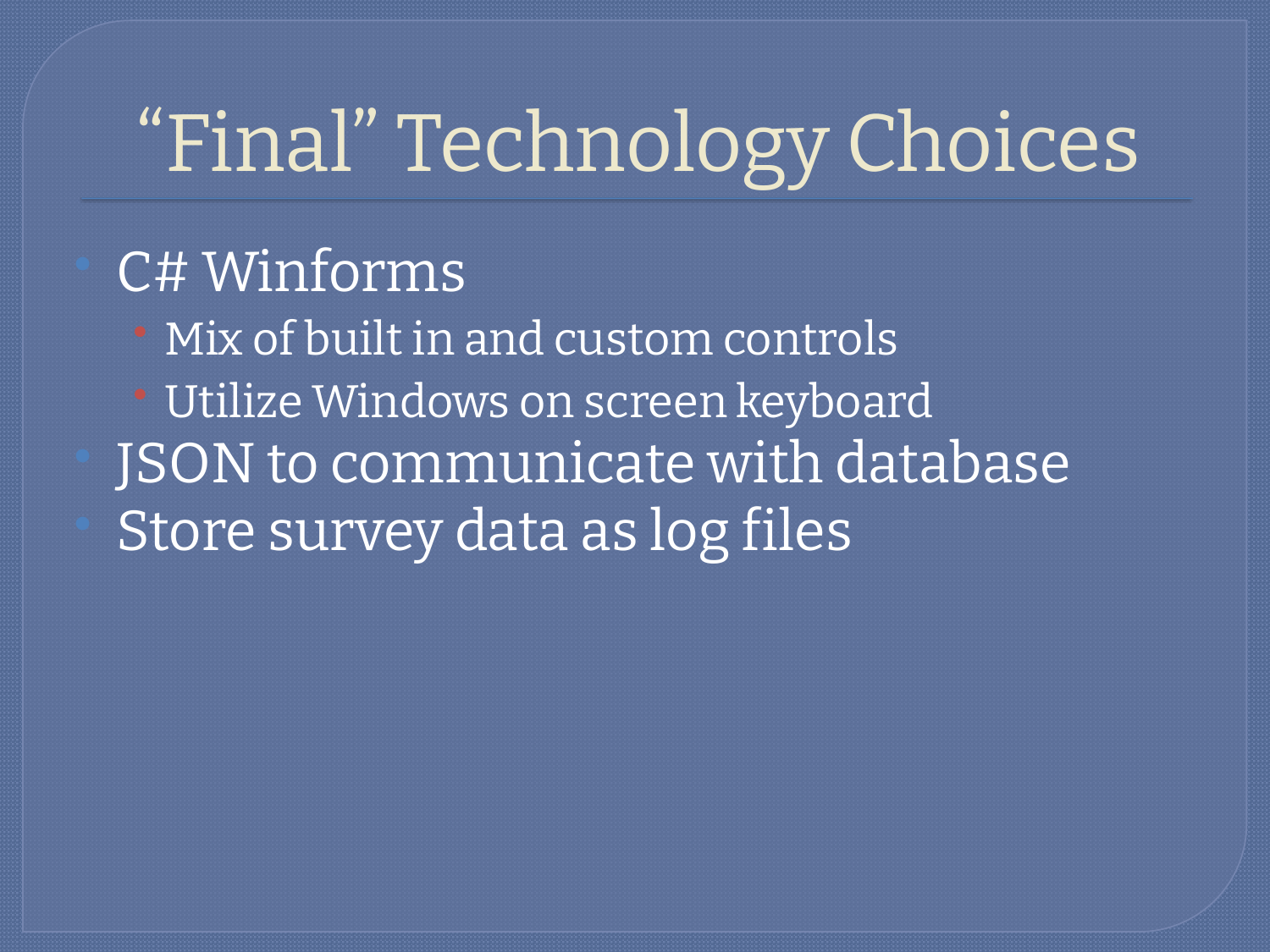

# “Final” Technology Choices
C# Winforms
Mix of built in and custom controls
Utilize Windows on screen keyboard
JSON to communicate with database
Store survey data as log files